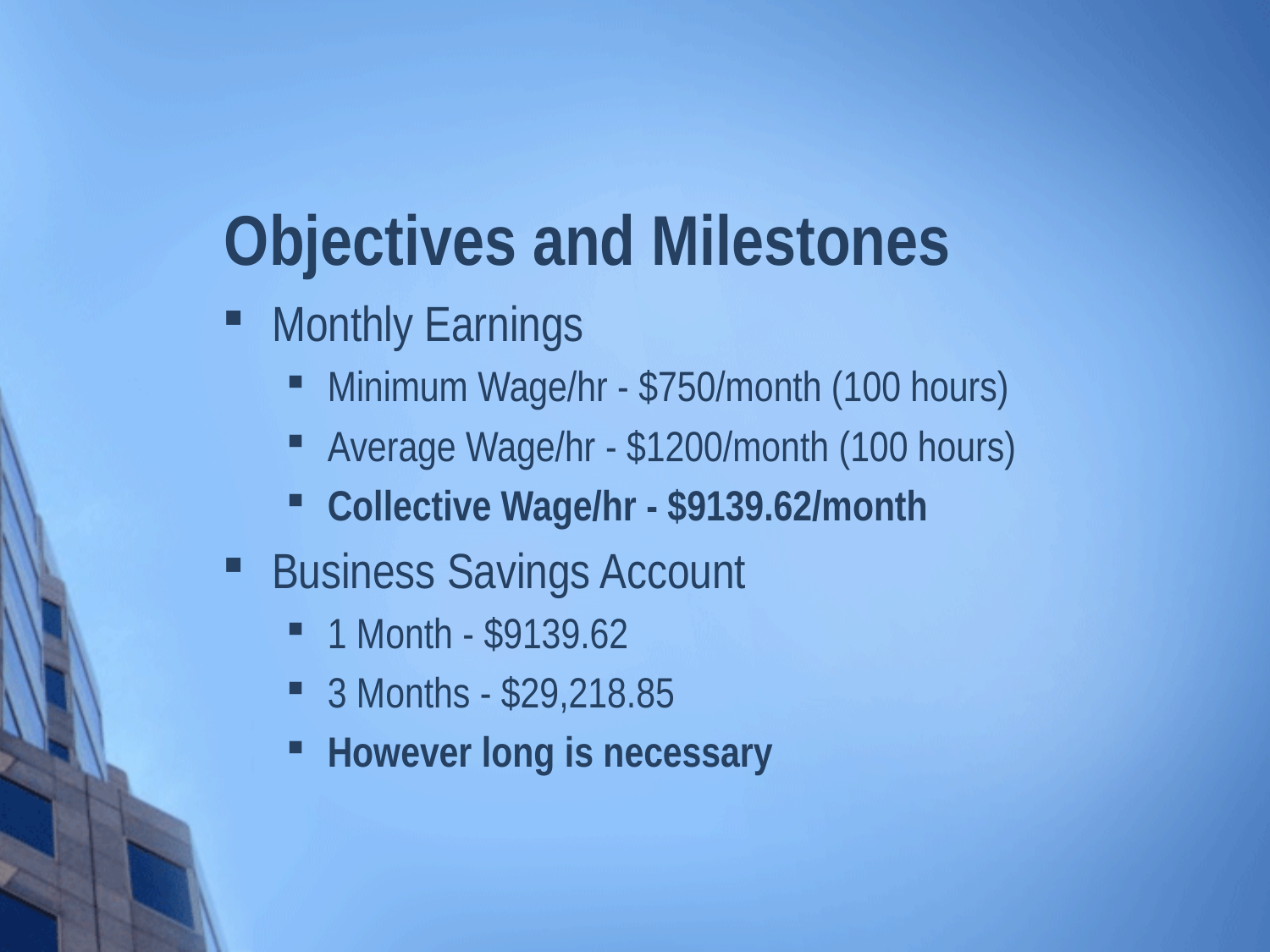

# Objectives and Milestones
Monthly Earnings
Minimum Wage/hr - $750/month (100 hours)
Average Wage/hr - $1200/month (100 hours)
Collective Wage/hr - $9139.62/month
Business Savings Account
1 Month - $9139.62
3 Months - $29,218.85
However long is necessary